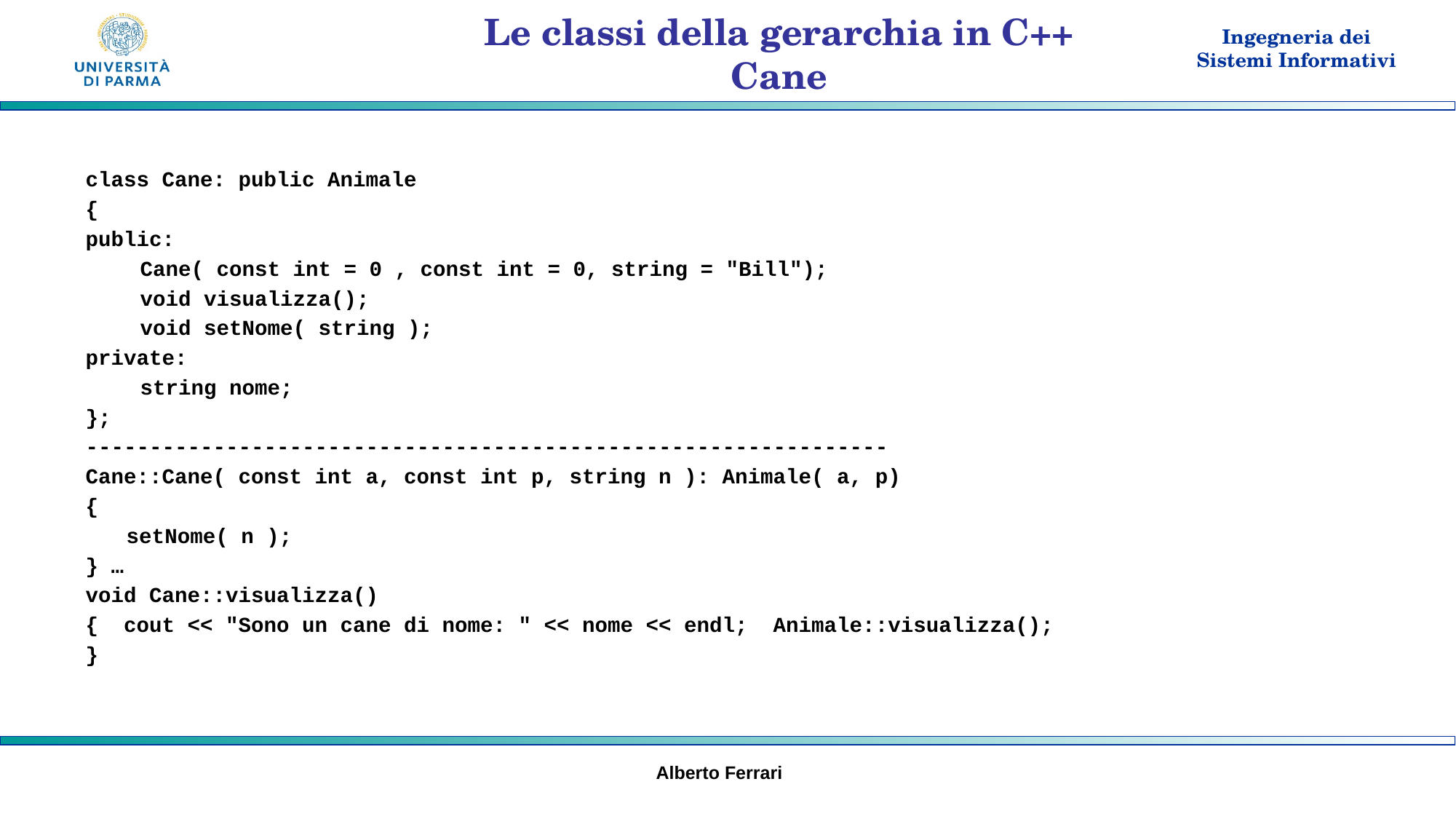

# Le classi della gerarchia in C++ Cane
class Cane: public Animale
{
public:
Cane( const int = 0 , const int = 0, string = "Bill");
void visualizza();
void setNome( string );
private:
string nome;
};
---------------------------------------------------------------
Cane::Cane( const int a, const int p, string n ): Animale( a, p)
{
	setNome( n );
} …
void Cane::visualizza()
{  cout << "Sono un cane di nome: " << nome << endl;  Animale::visualizza();
}
Alberto Ferrari